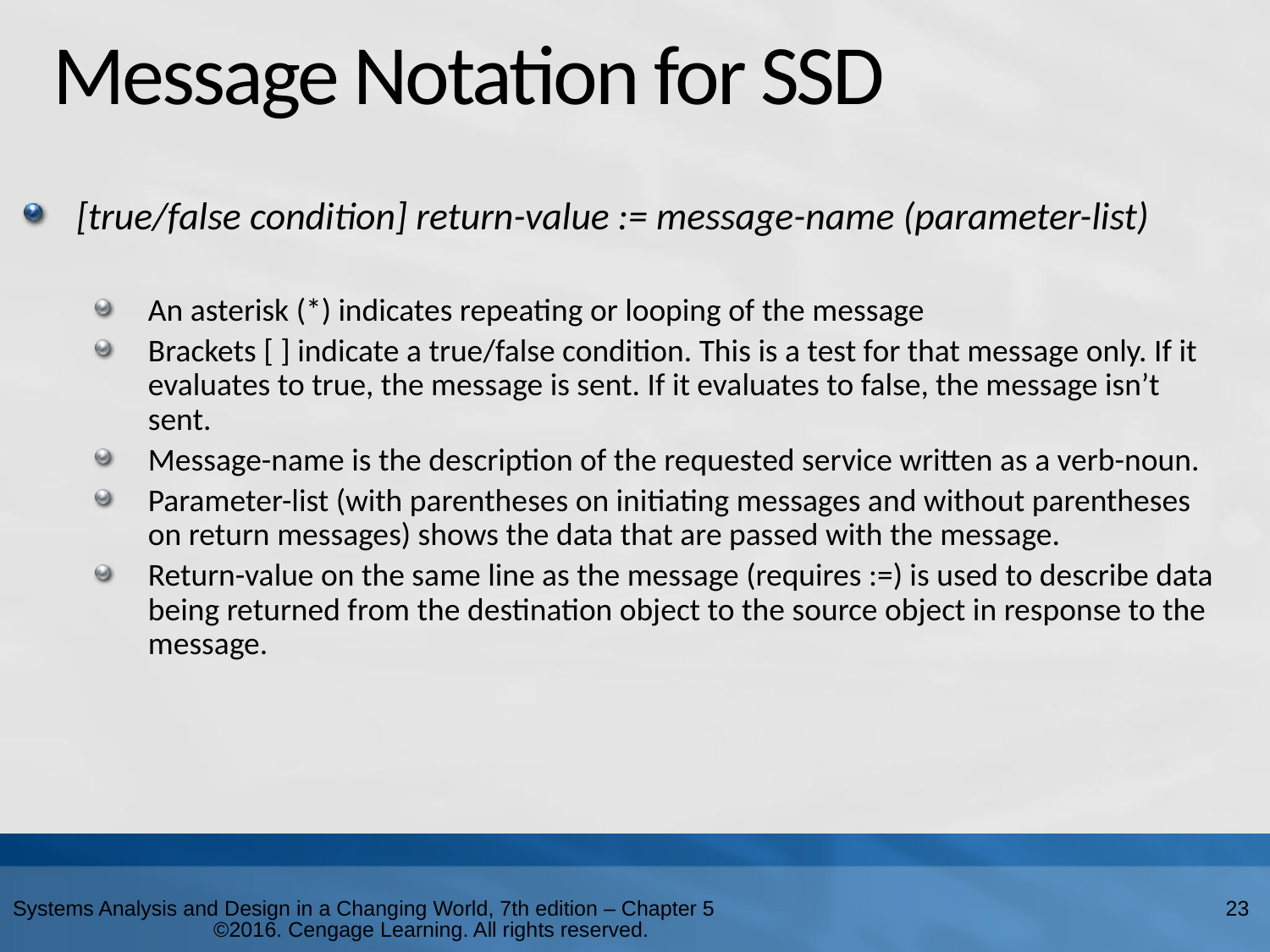

# Message Notation for SSD
[true/false condition] return-value := message-name (parameter-list)

An asterisk (*) indicates repeating or looping of the message
Brackets [ ] indicate a true/false condition. This is a test for that message only. If it evaluates to true, the message is sent. If it evaluates to false, the message isn’t sent.
Message-name is the description of the requested service written as a verb-noun.
Parameter-list (with parentheses on initiating messages and without parentheses on return messages) shows the data that are passed with the message.
Return-value on the same line as the message (requires :=) is used to describe data being returned from the destination object to the source object in response to the message.

Systems Analysis and Design in a Changing World, 7th edition – Chapter 5                                                      ©2016. Cengage Learning. All rights reserved.
23